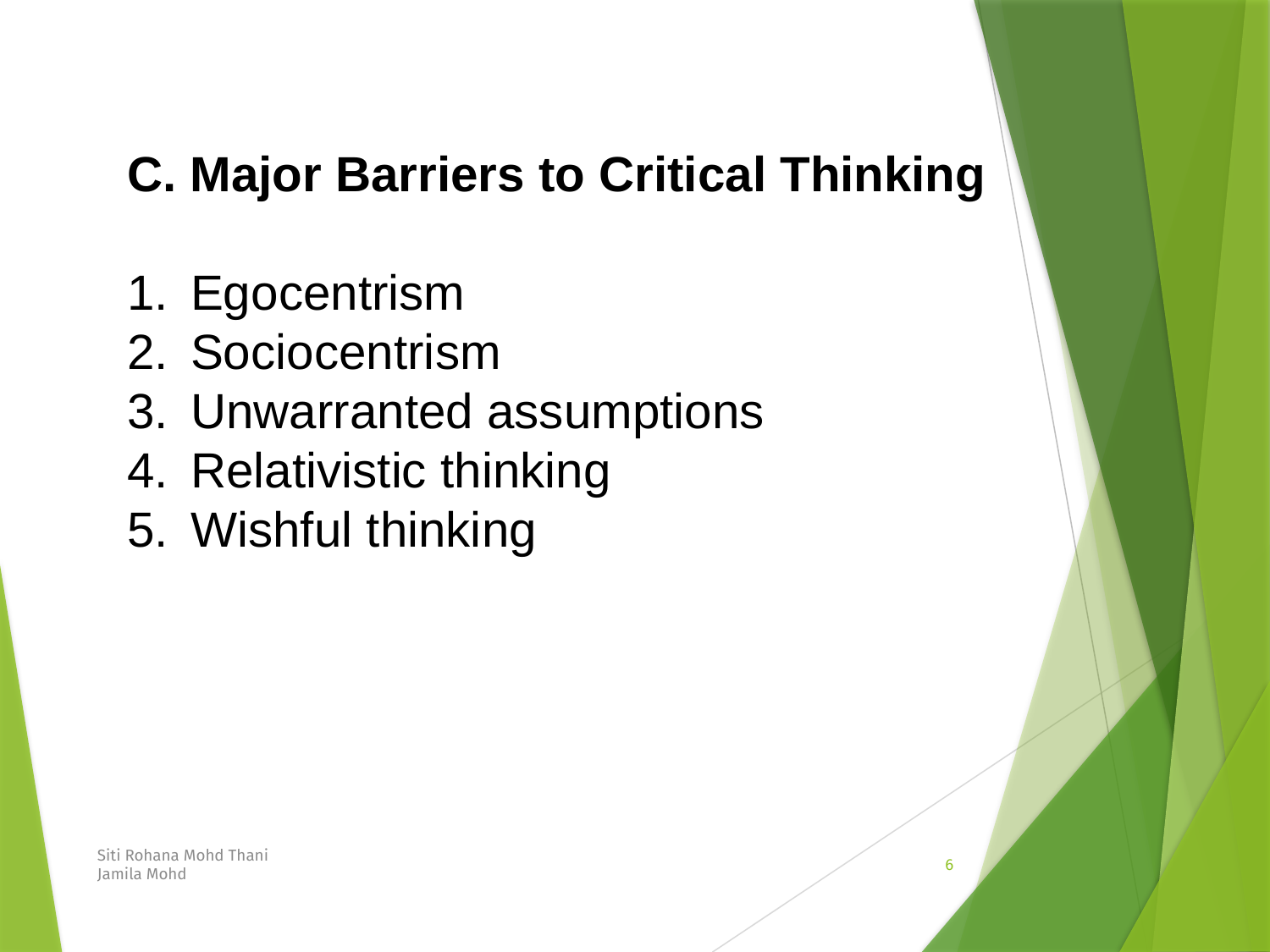

C. Major Barriers to Critical Thinking

Egocentrism
Sociocentrism
Unwarranted assumptions
Relativistic thinking
Wishful thinking
Siti Rohana Mohd Thani
Jamila Mohd
6